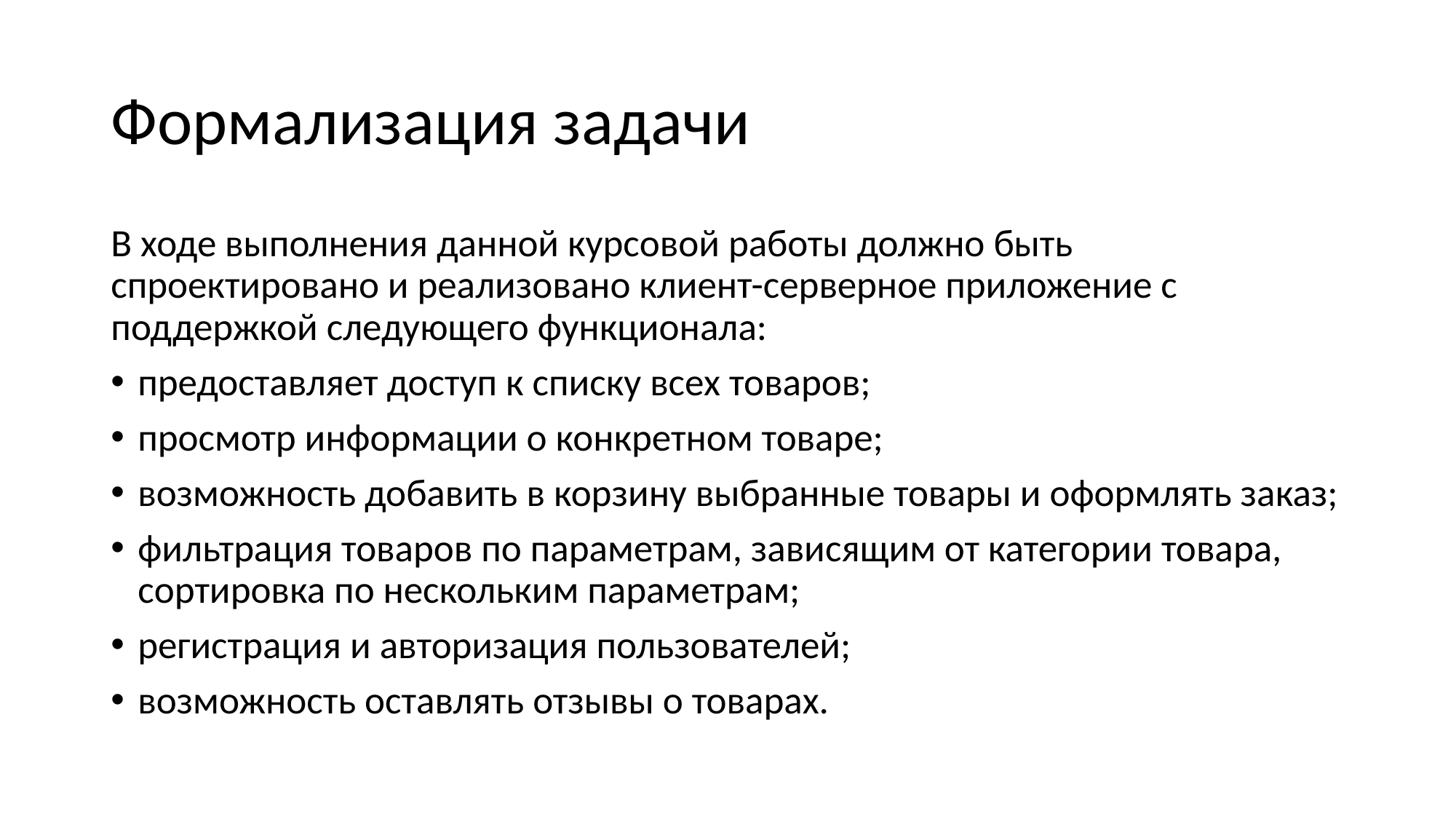

# Формализация задачи
В ходе выполнения данной курсовой работы должно быть спроектировано и реализовано клиент-серверное приложение с поддержкой следующего функционала:
предоставляет доступ к списку всех товаров;
просмотр информации о конкретном товаре;
возможность добавить в корзину выбранные товары и оформлять заказ;
фильтрация товаров по параметрам, зависящим от категории товара, сортировка по нескольким параметрам;
регистрация и авторизация пользователей;
возможность оставлять отзывы о товарах.